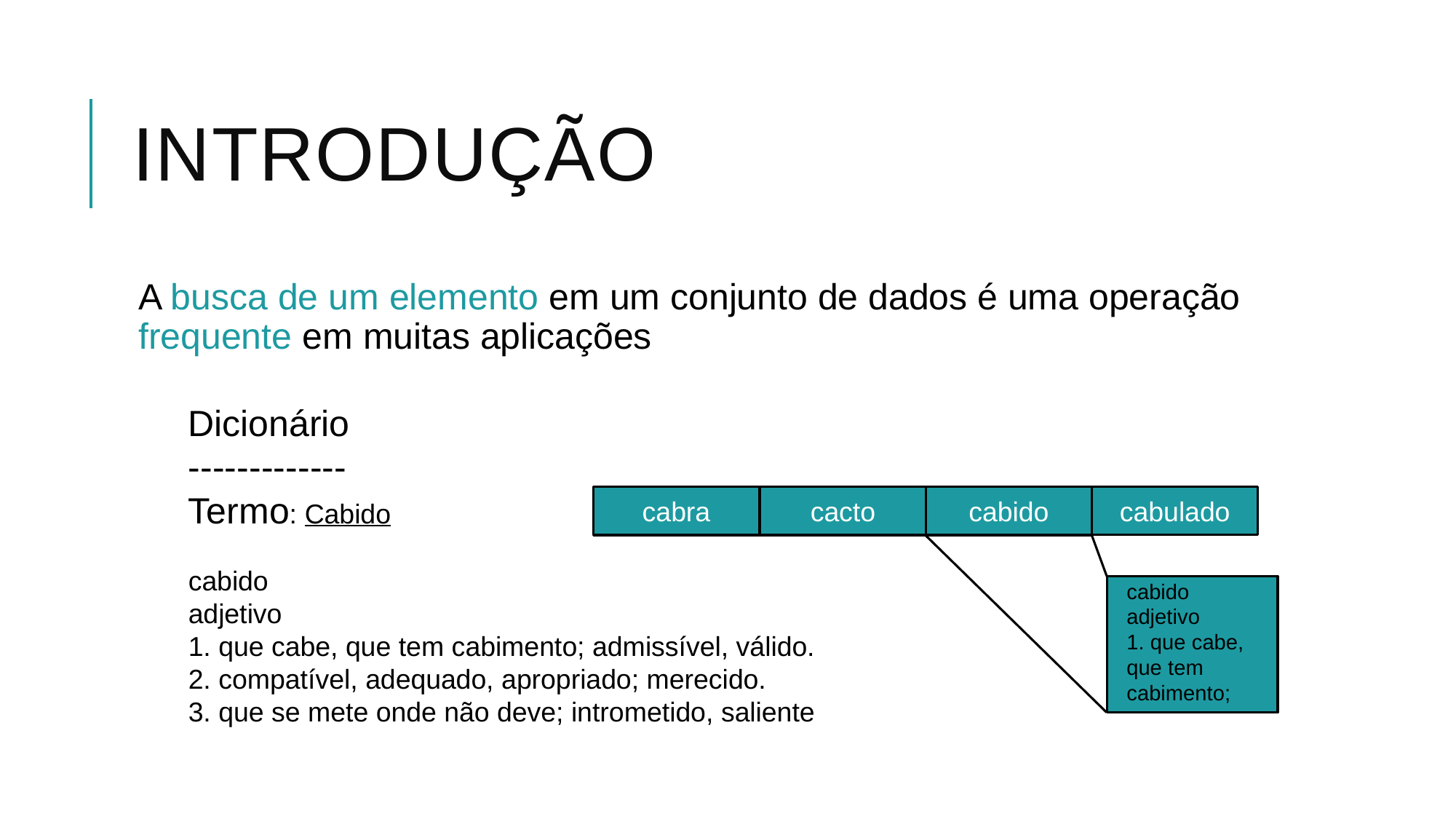

# Introdução
A busca de um elemento em um conjunto de dados é uma operação frequente em muitas aplicações

Dicionário
-------------
Termo: Cabido
cabido
adjetivo
1. que cabe, que tem cabimento; admissível, válido.
2. compatível, adequado, apropriado; merecido.
3. que se mete onde não deve; intrometido, saliente
cabra
cacto
cabido
cabulado
cabido
adjetivo
1. que cabe, que tem cabimento;